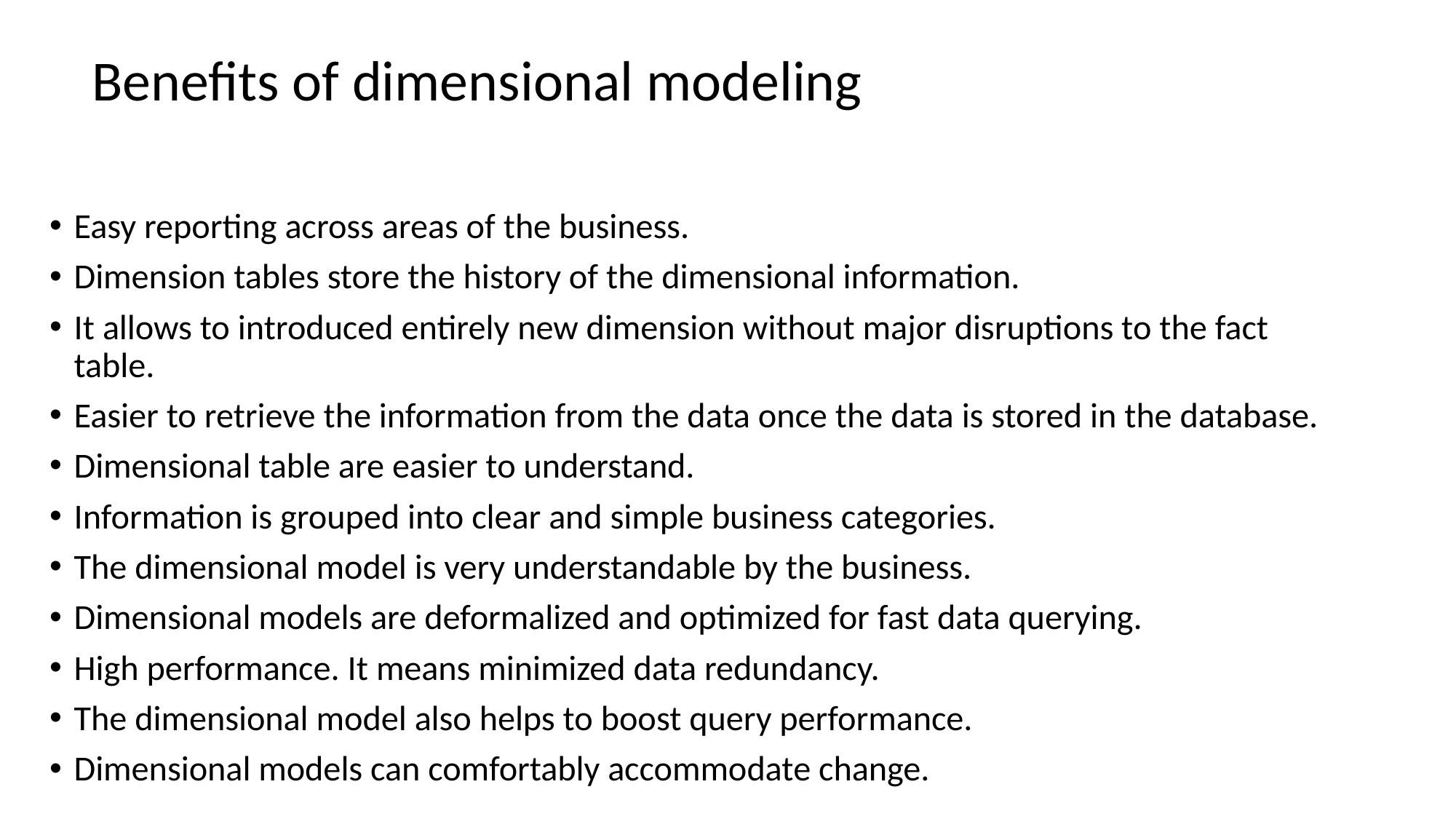

# Benefits of dimensional modeling

Easy reporting across areas of the business.
Dimension tables store the history of the dimensional information.
It allows to introduced entirely new dimension without major disruptions to the fact table.
Easier to retrieve the information from the data once the data is stored in the database.
Dimensional table are easier to understand.
Information is grouped into clear and simple business categories.
The dimensional model is very understandable by the business.
Dimensional models are deformalized and optimized for fast data querying.
High performance. It means minimized data redundancy.
The dimensional model also helps to boost query performance.
Dimensional models can comfortably accommodate change.